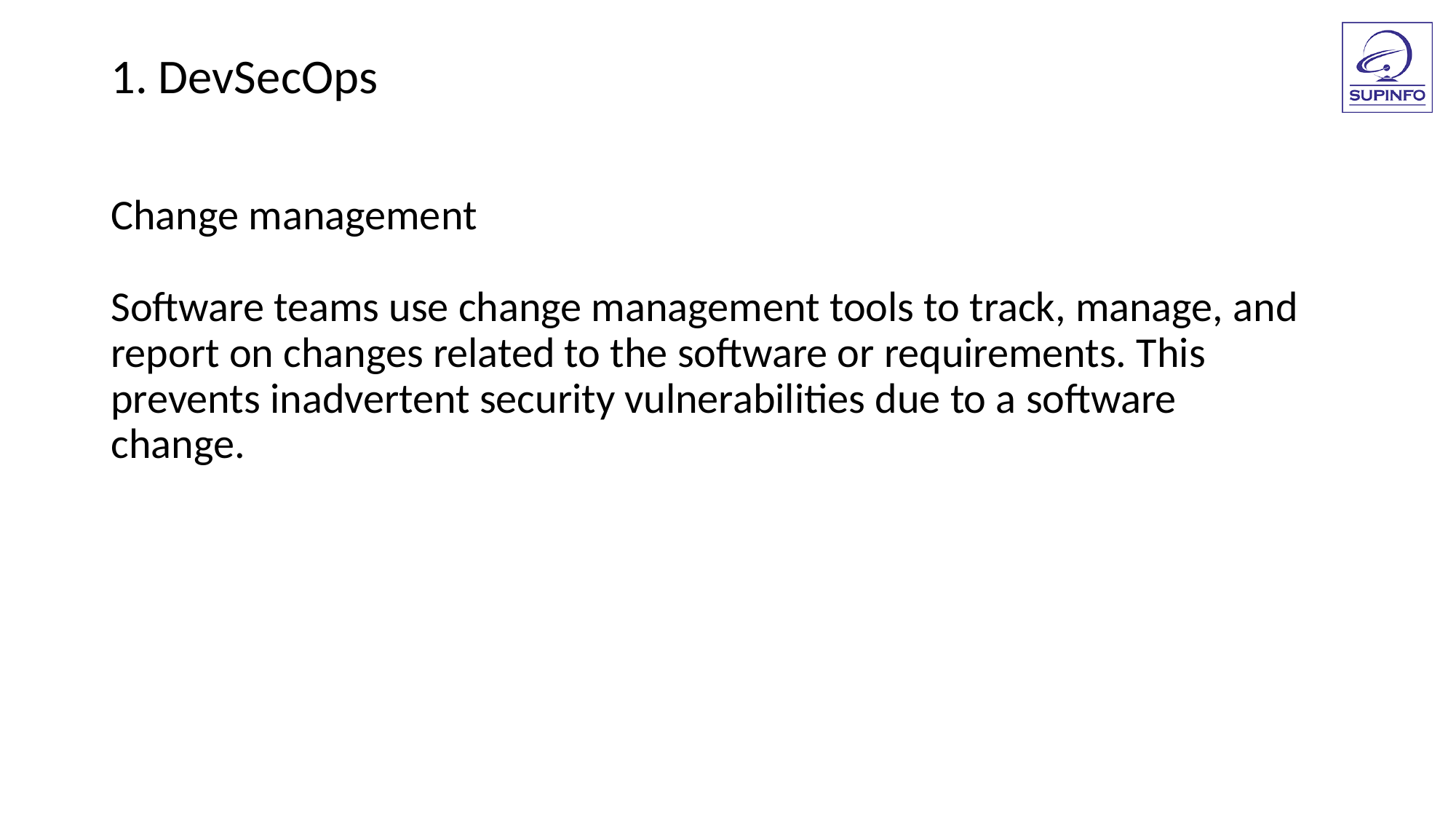

1. DevSecOps
Change management

Software teams use change management tools to track, manage, and
report on changes related to the software or requirements. This
prevents inadvertent security vulnerabilities due to a software
change.